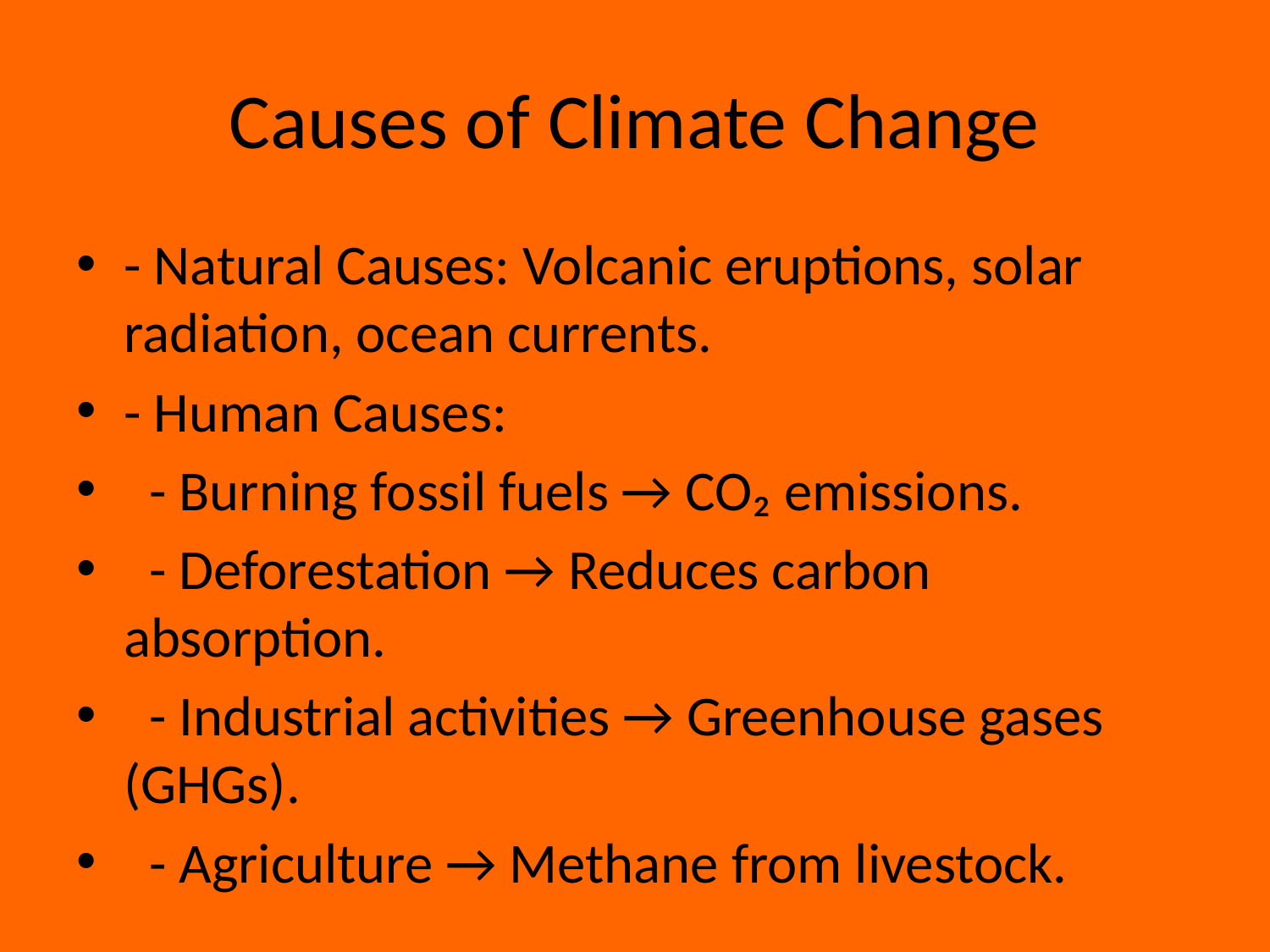

# Causes of Climate Change
- Natural Causes: Volcanic eruptions, solar radiation, ocean currents.
- Human Causes:
  - Burning fossil fuels → CO₂ emissions.
  - Deforestation → Reduces carbon absorption.
  - Industrial activities → Greenhouse gases (GHGs).
  - Agriculture → Methane from livestock.